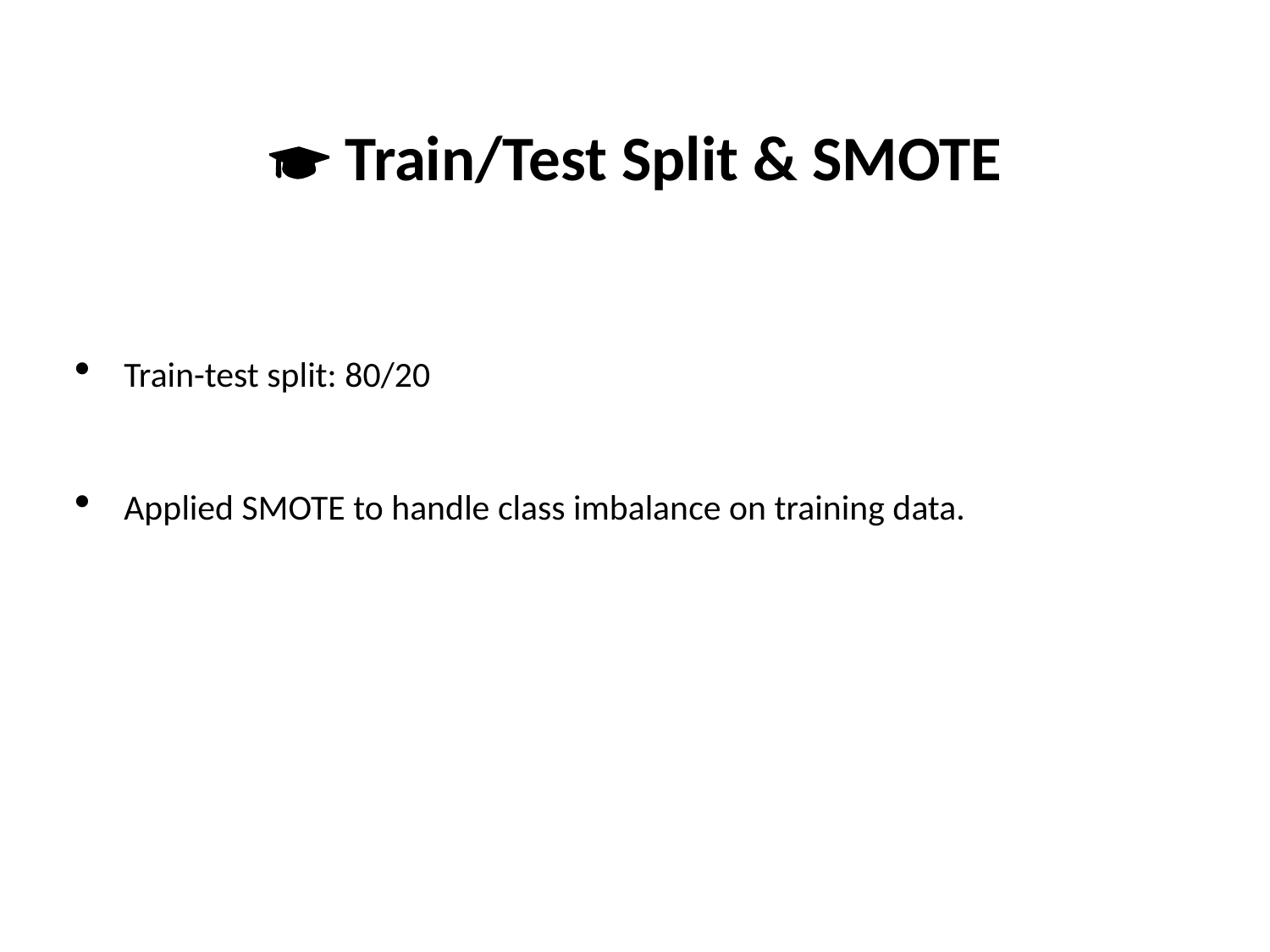

# 🎓 Train/Test Split & SMOTE

Train-test split: 80/20

Applied SMOTE to handle class imbalance on training data.